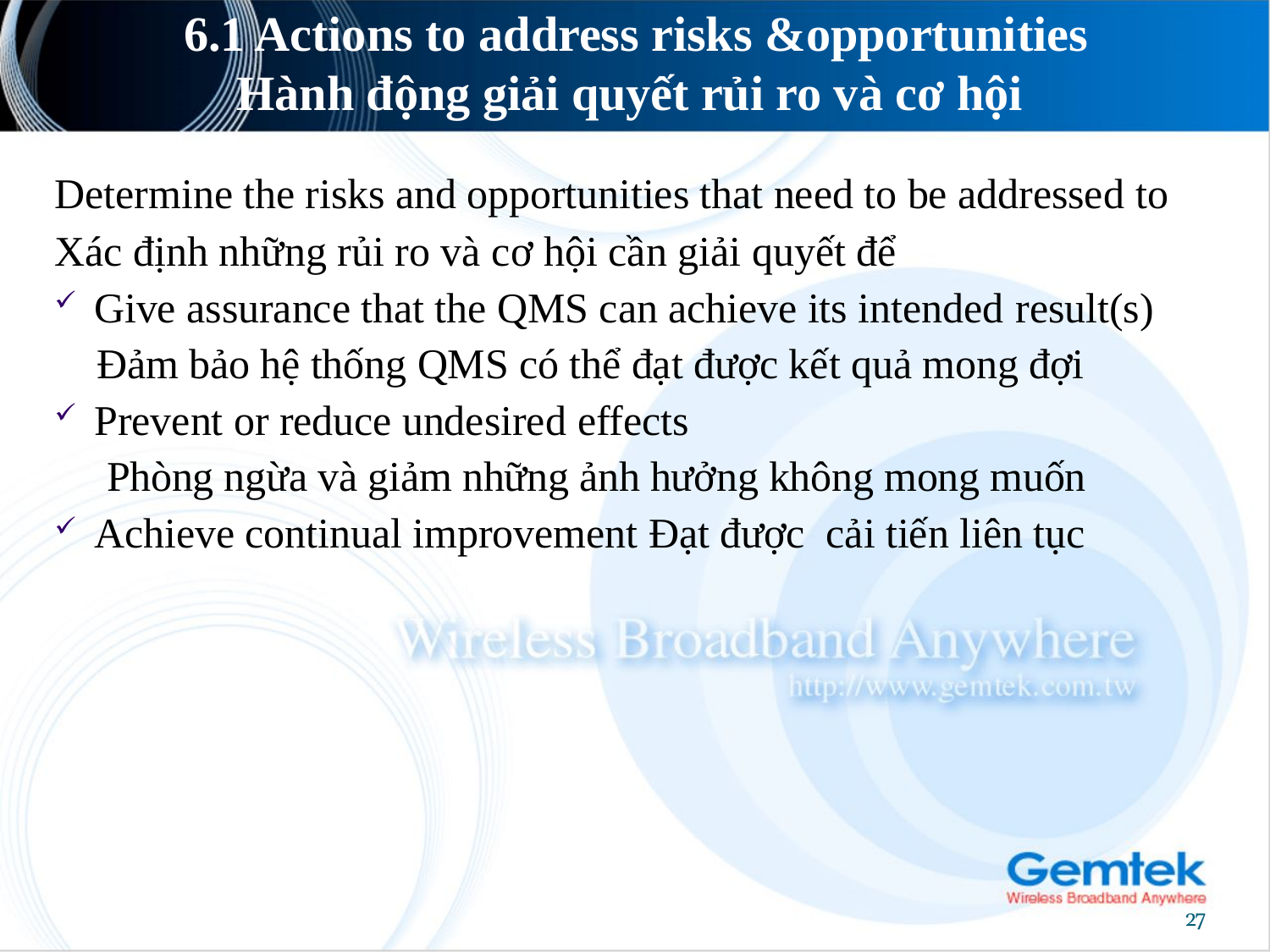

# 6.1 Actions to address risks &opportunities Hành động giải quyết rủi ro và cơ hội
Determine the risks and opportunities that need to be addressed to
Xác định những rủi ro và cơ hội cần giải quyết để
Give assurance that the QMS can achieve its intended result(s)
    Đảm bảo hệ thống QMS có thể đạt được kết quả mong đợi
Prevent or reduce undesired effects
     Phòng ngừa và giảm những ảnh hưởng không mong muốn
Achieve continual improvement Đạt được  cải tiến liên tục
27